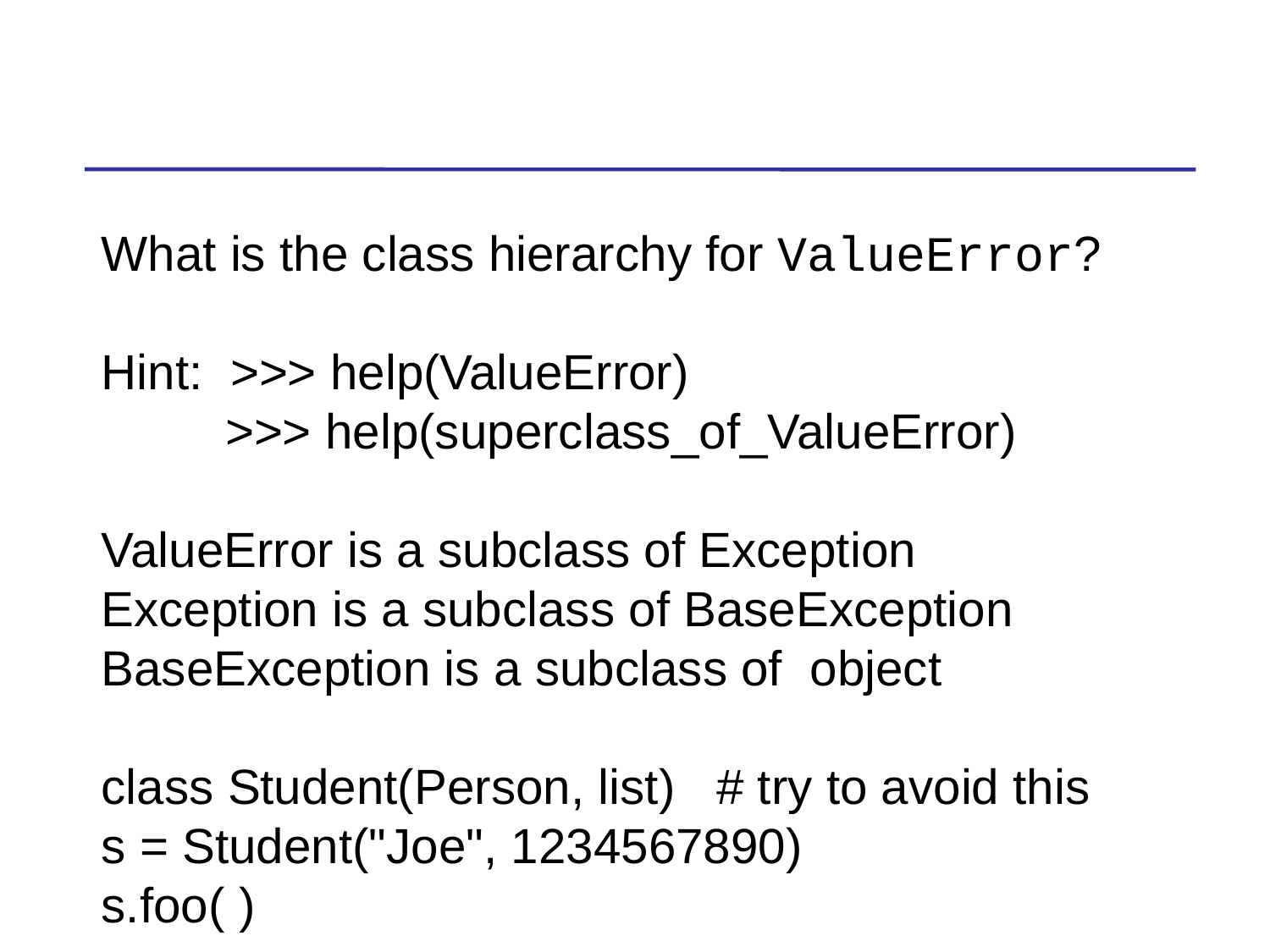

What is the class hierarchy for ValueError?

Hint:  >>> help(ValueError)
         >>> help(superclass_of_ValueError)

ValueError is a subclass of Exception
Exception is a subclass of BaseException
BaseException is a subclass of  object

class Student(Person, list)   # try to avoid this
s = Student("Joe", 1234567890)
s.foo( )